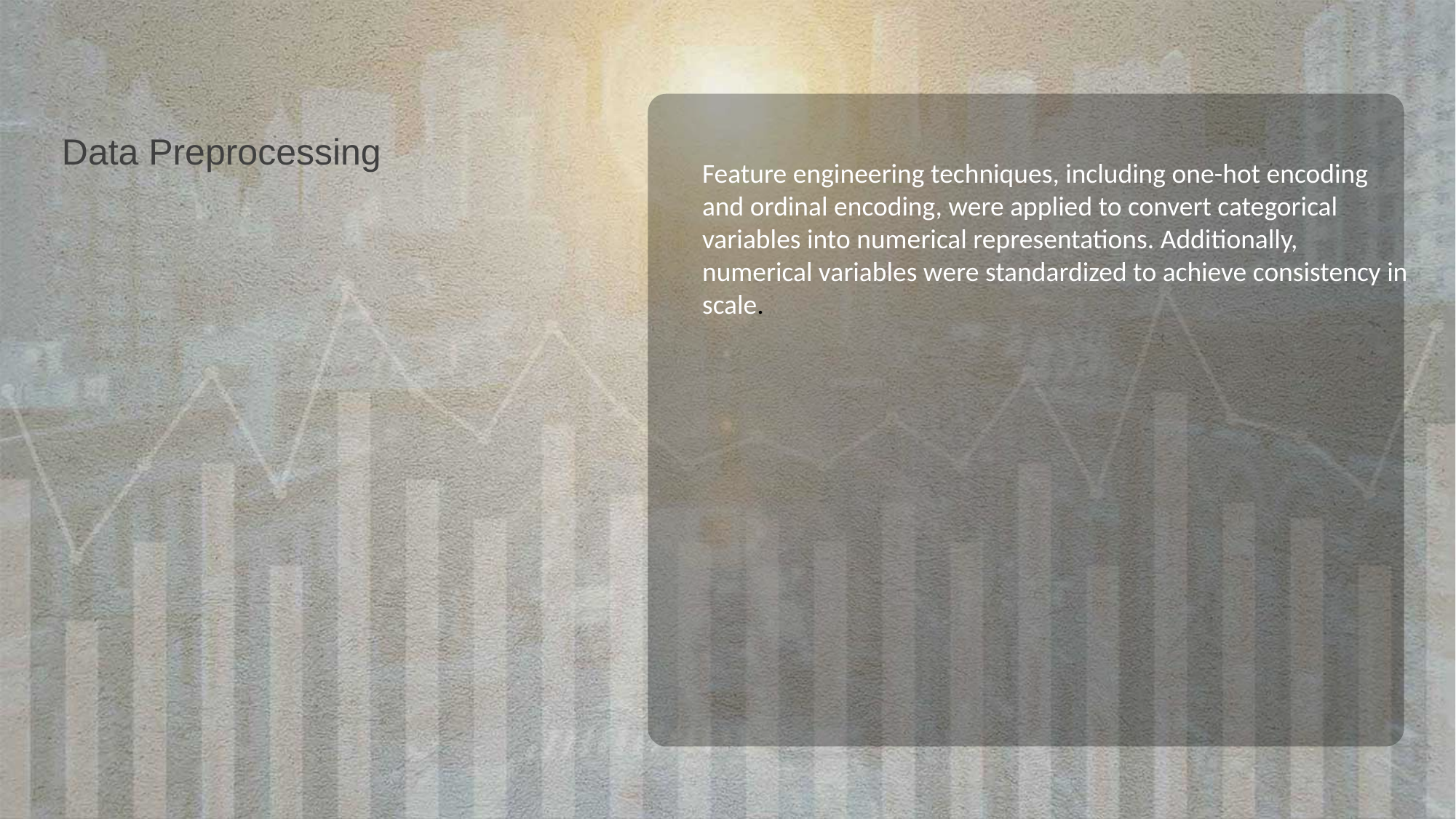

Data Preprocessing
Feature engineering techniques, including one-hot encoding and ordinal encoding, were applied to convert categorical variables into numerical representations. Additionally, numerical variables were standardized to achieve consistency in scale.